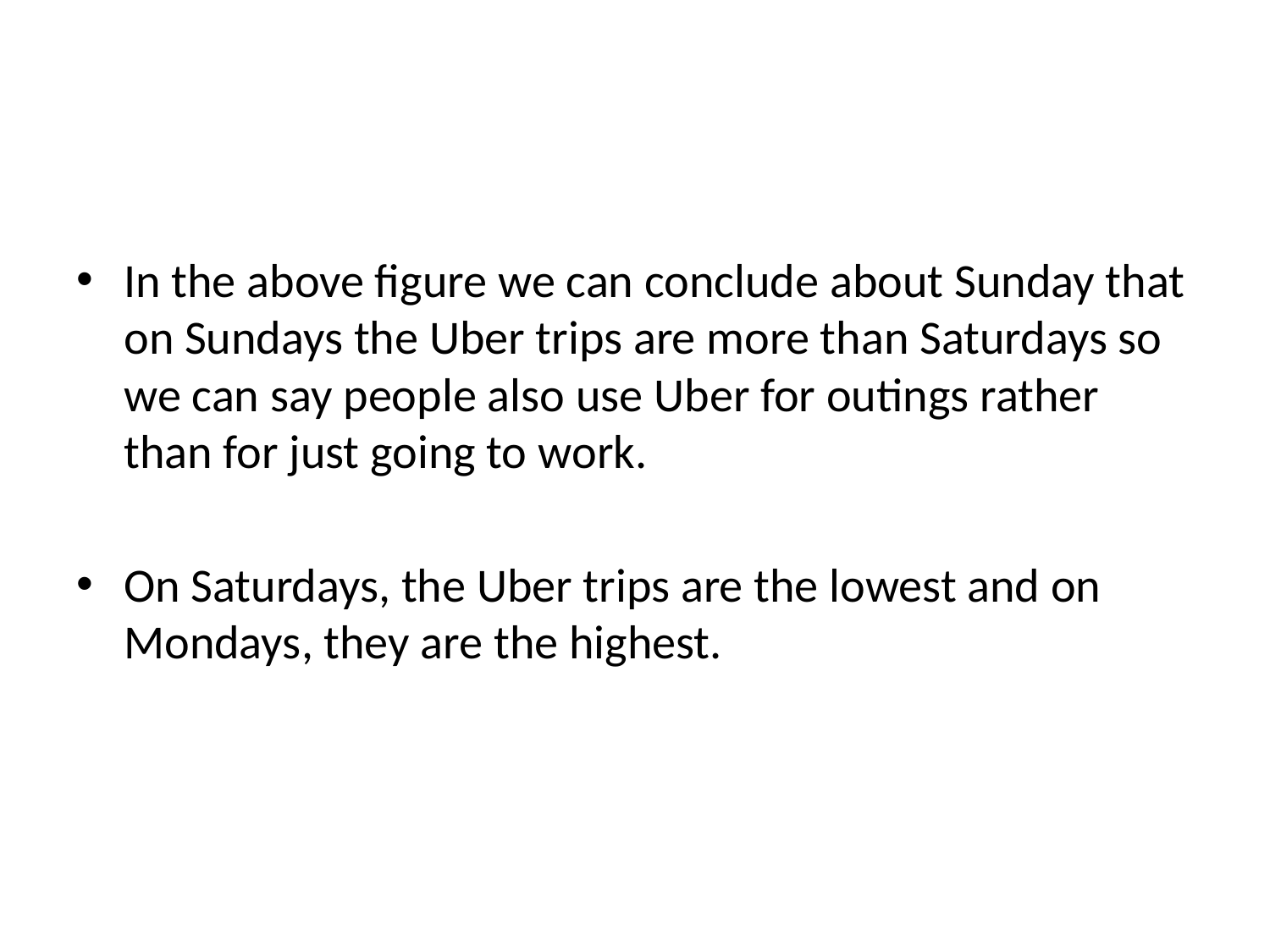

In the above figure we can conclude about Sunday that on Sundays the Uber trips are more than Saturdays so we can say people also use Uber for outings rather than for just going to work.

On Saturdays, the Uber trips are the lowest and on Mondays, they are the highest.